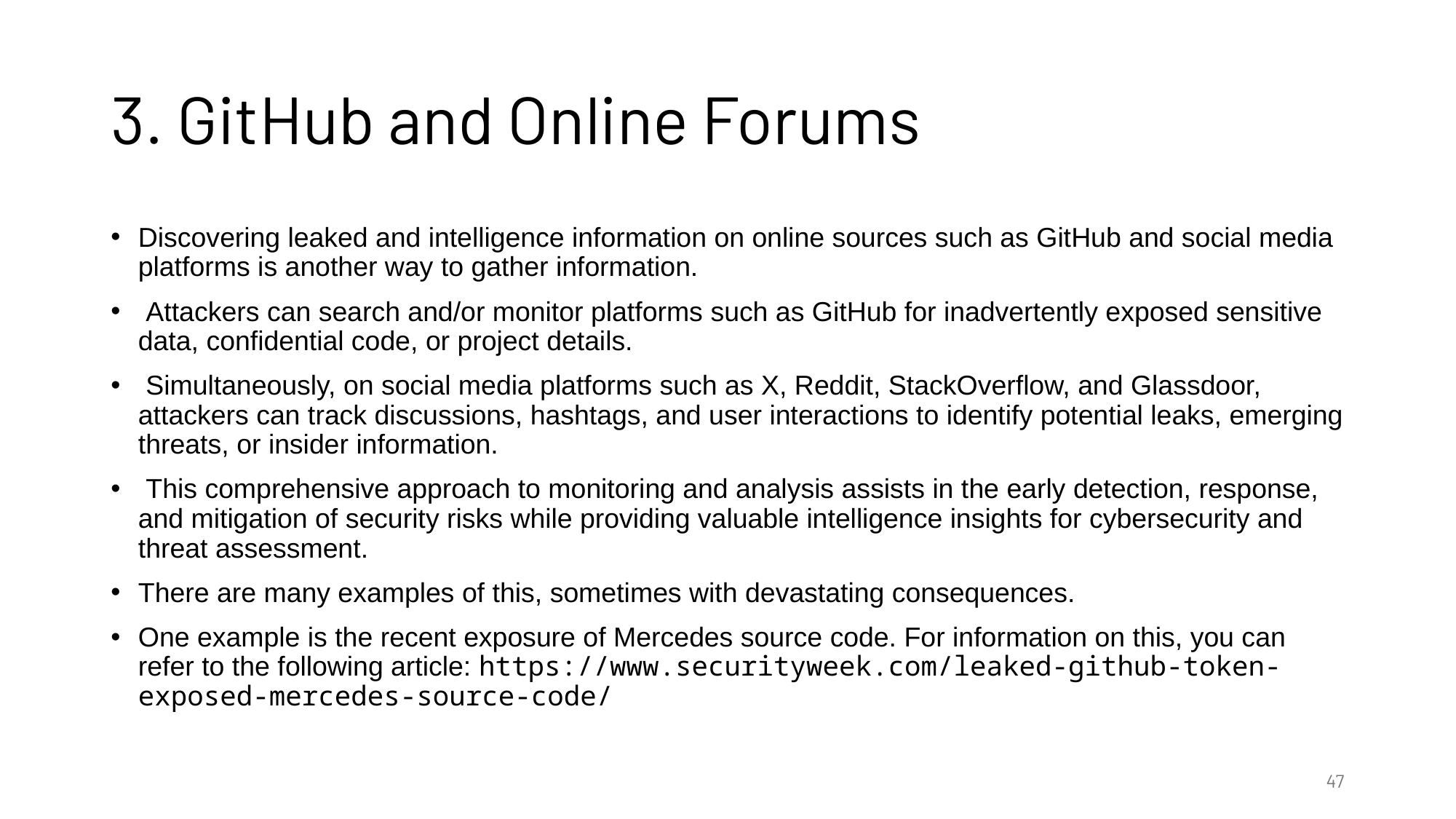

# 3. GitHub and Online Forums
Discovering leaked and intelligence information on online sources such as GitHub and social media platforms is another way to gather information.
 Attackers can search and/or monitor platforms such as GitHub for inadvertently exposed sensitive data, confidential code, or project details.
 Simultaneously, on social media platforms such as X, Reddit, StackOverflow, and Glassdoor, attackers can track discussions, hashtags, and user interactions to identify potential leaks, emerging threats, or insider information.
 This comprehensive approach to monitoring and analysis assists in the early detection, response, and mitigation of security risks while providing valuable intelligence insights for cybersecurity and threat assessment.
There are many examples of this, sometimes with devastating consequences.
One example is the recent exposure of Mercedes source code. For information on this, you can refer to the following article: https://www.securityweek.com/leaked-github-token-exposed-mercedes-source-code/
47